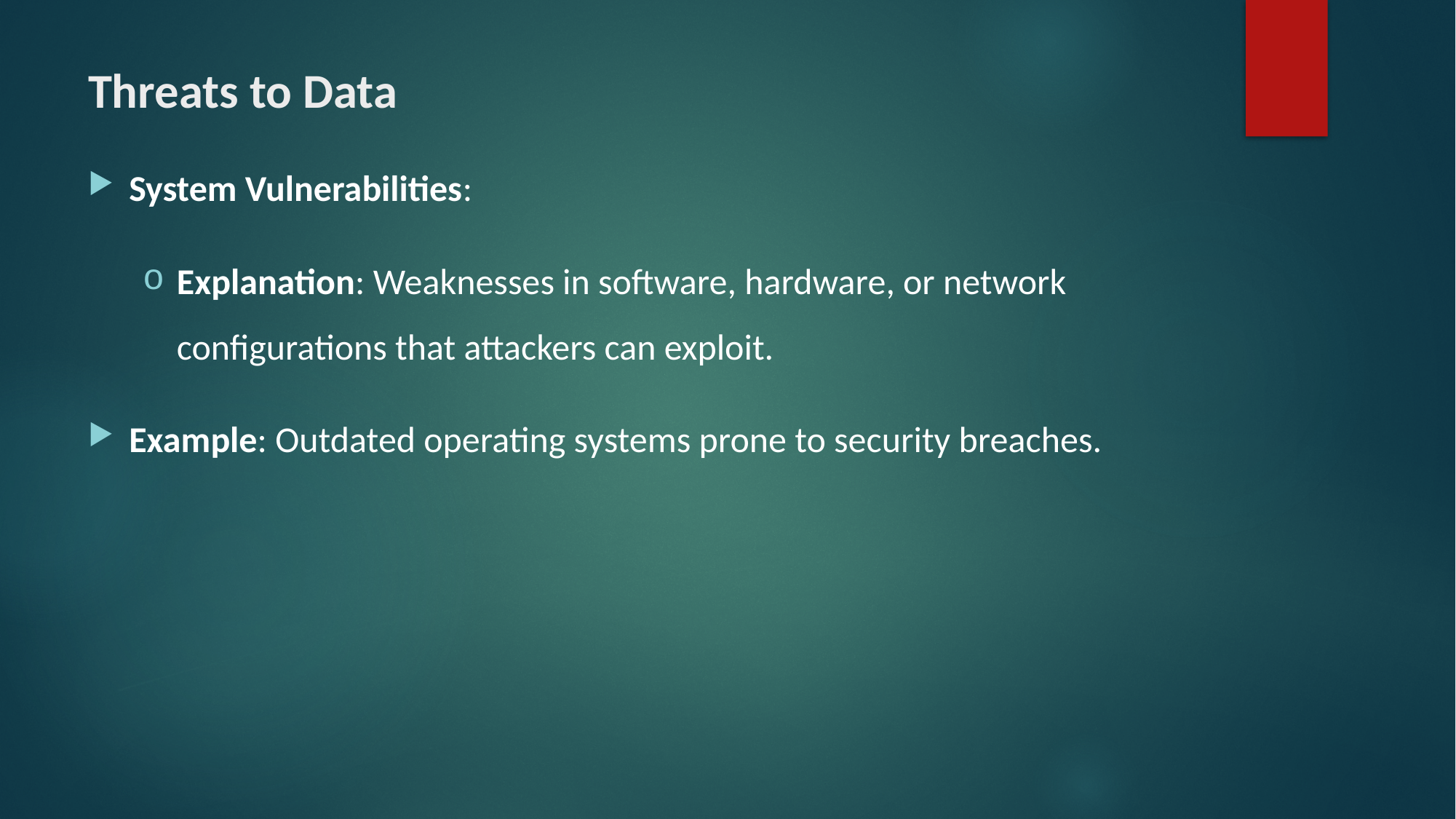

# Threats to Data
System Vulnerabilities:
Explanation: Weaknesses in software, hardware, or network configurations that attackers can exploit.
Example: Outdated operating systems prone to security breaches.